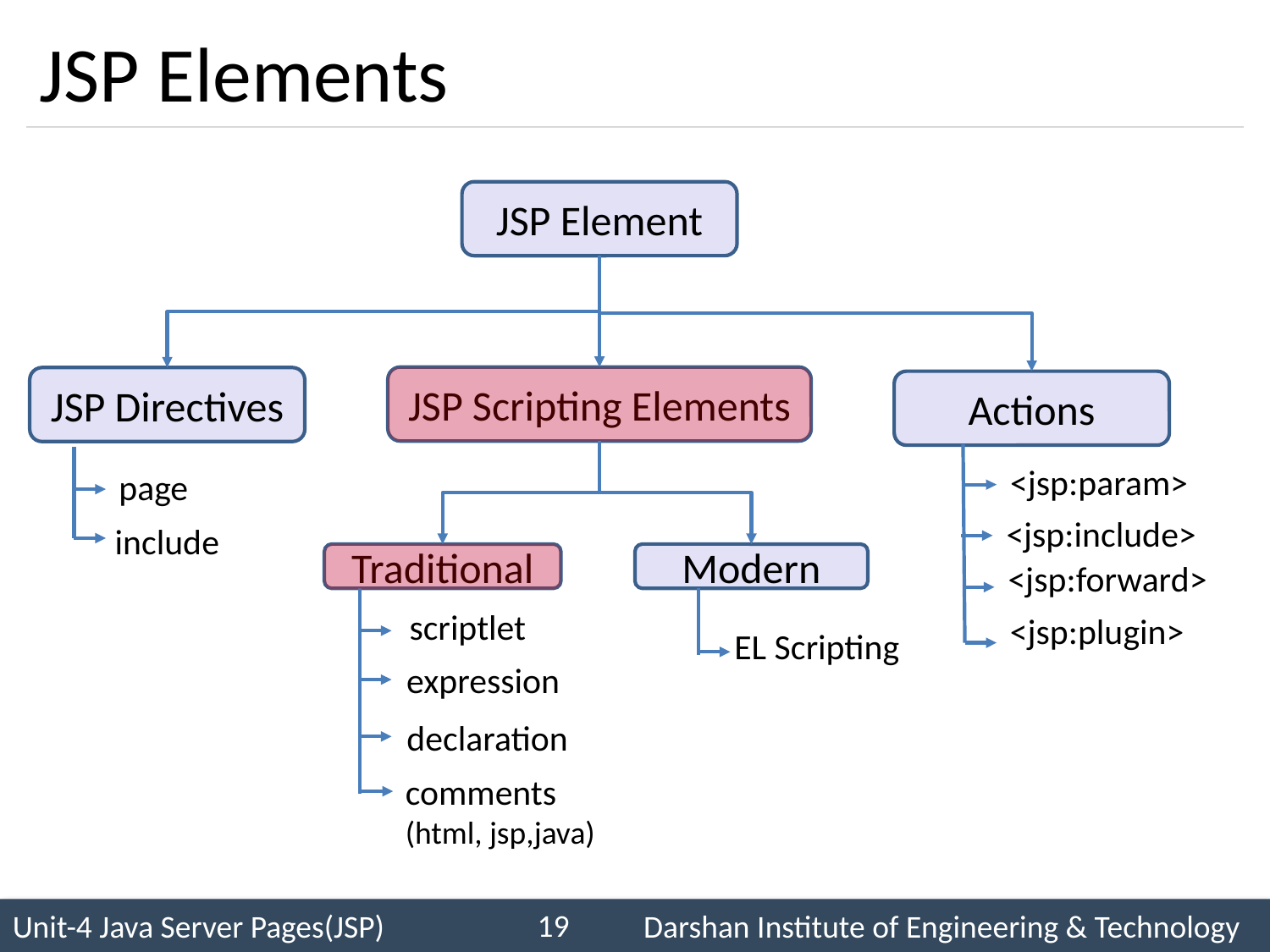

# JSP Elements
JSP Element

JSP Scripting Elements
JSP Directives
Actions
<jsp:param>
page
<jsp:include>
include

Traditional
Modern
<jsp:forward>
scriptlet
<jsp:plugin>
EL Scripting
expression
declaration
comments
(html, jsp,java)
19